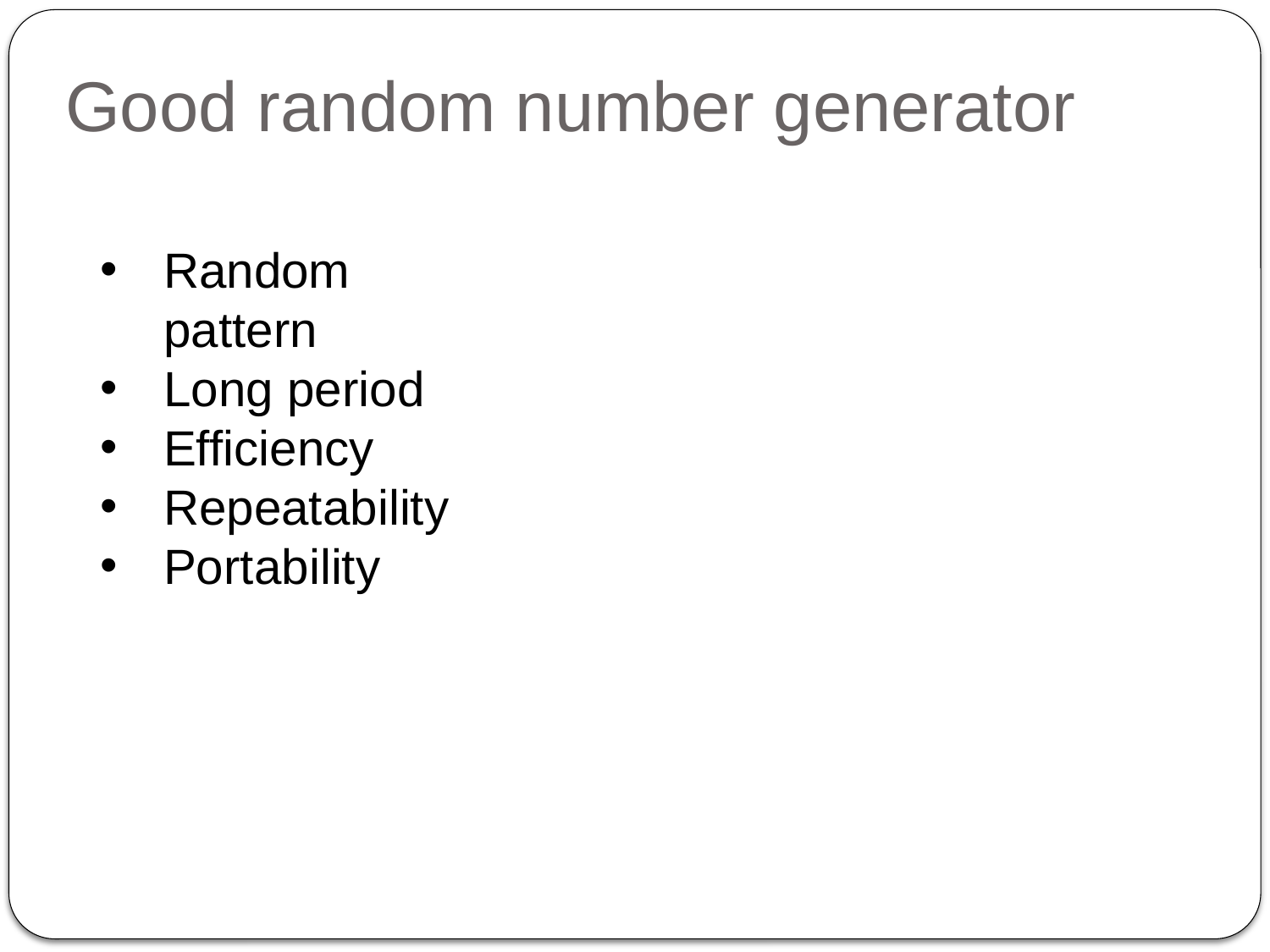

# Good random number generator
Random pattern
Long period
Efficiency
Repeatability
Portability